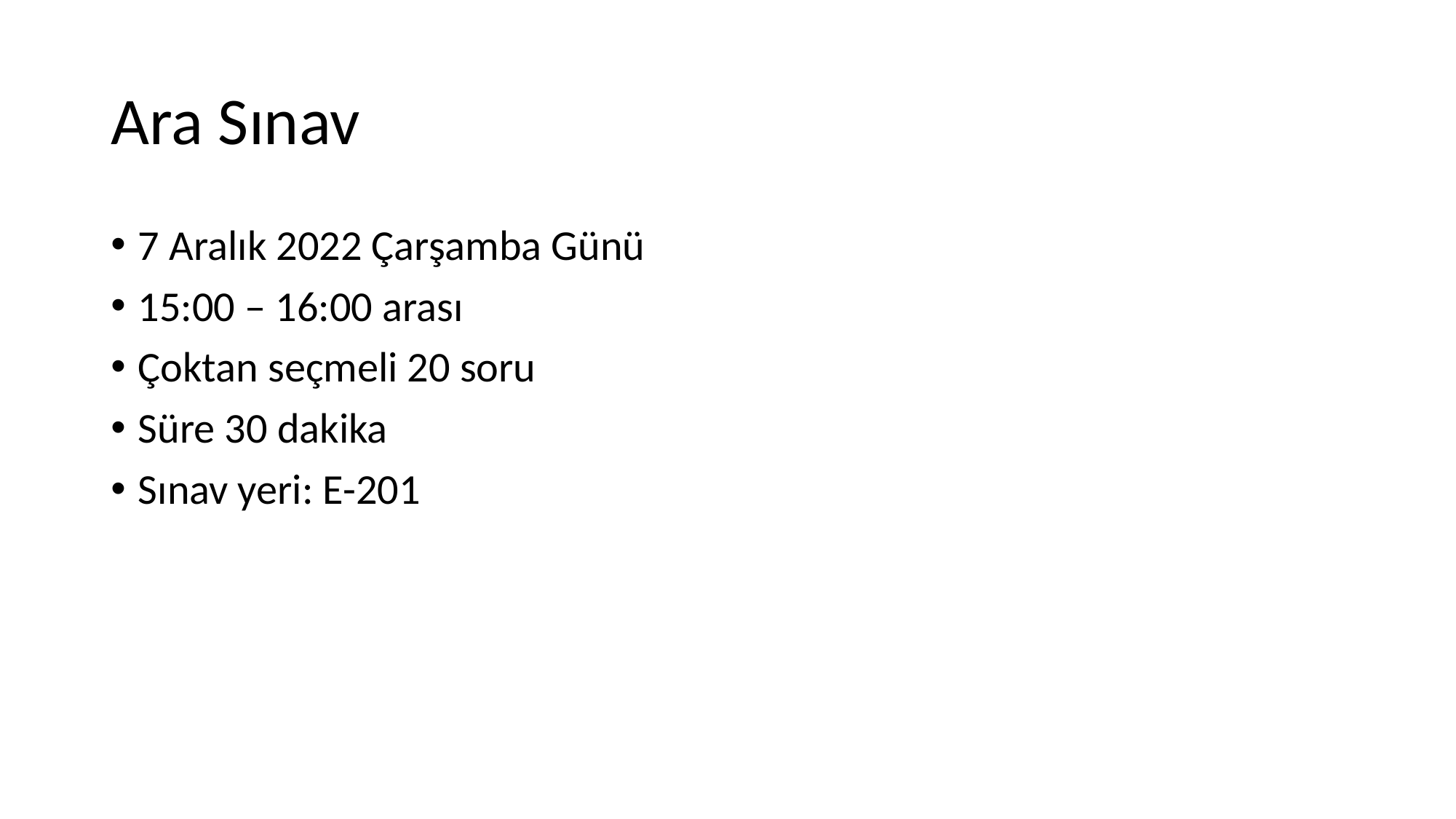

# Ara Sınav
7 Aralık 2022 Çarşamba Günü
15:00 – 16:00 arası
Çoktan seçmeli 20 soru
Süre 30 dakika
Sınav yeri: E-201